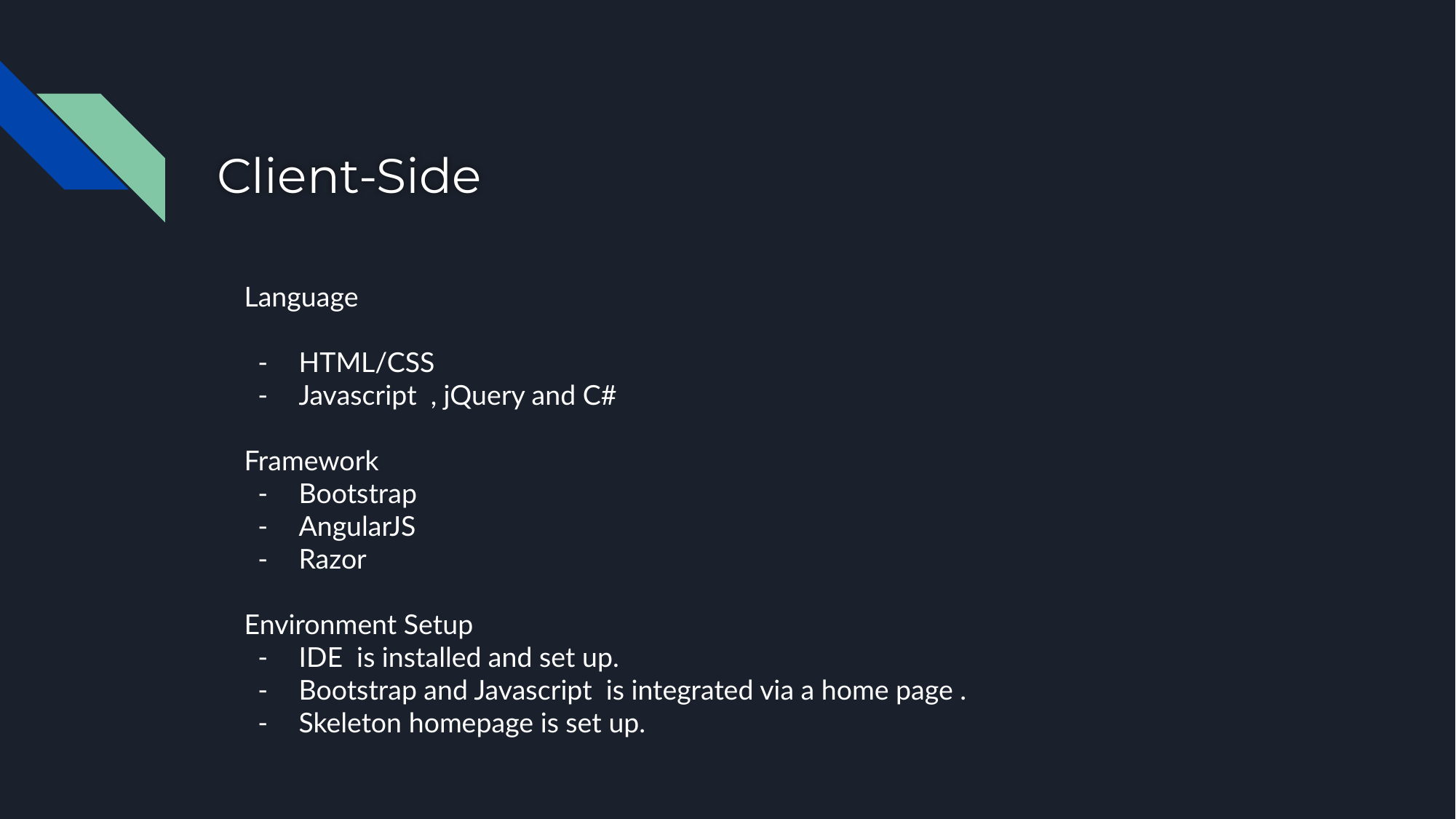

# Client-Side
Language

HTML/CSS
Javascript  , jQuery and C#

Framework
Bootstrap
AngularJS
Razor

Environment Setup
IDE  is installed and set up.
Bootstrap and Javascript  is integrated via a home page .
Skeleton homepage is set up.